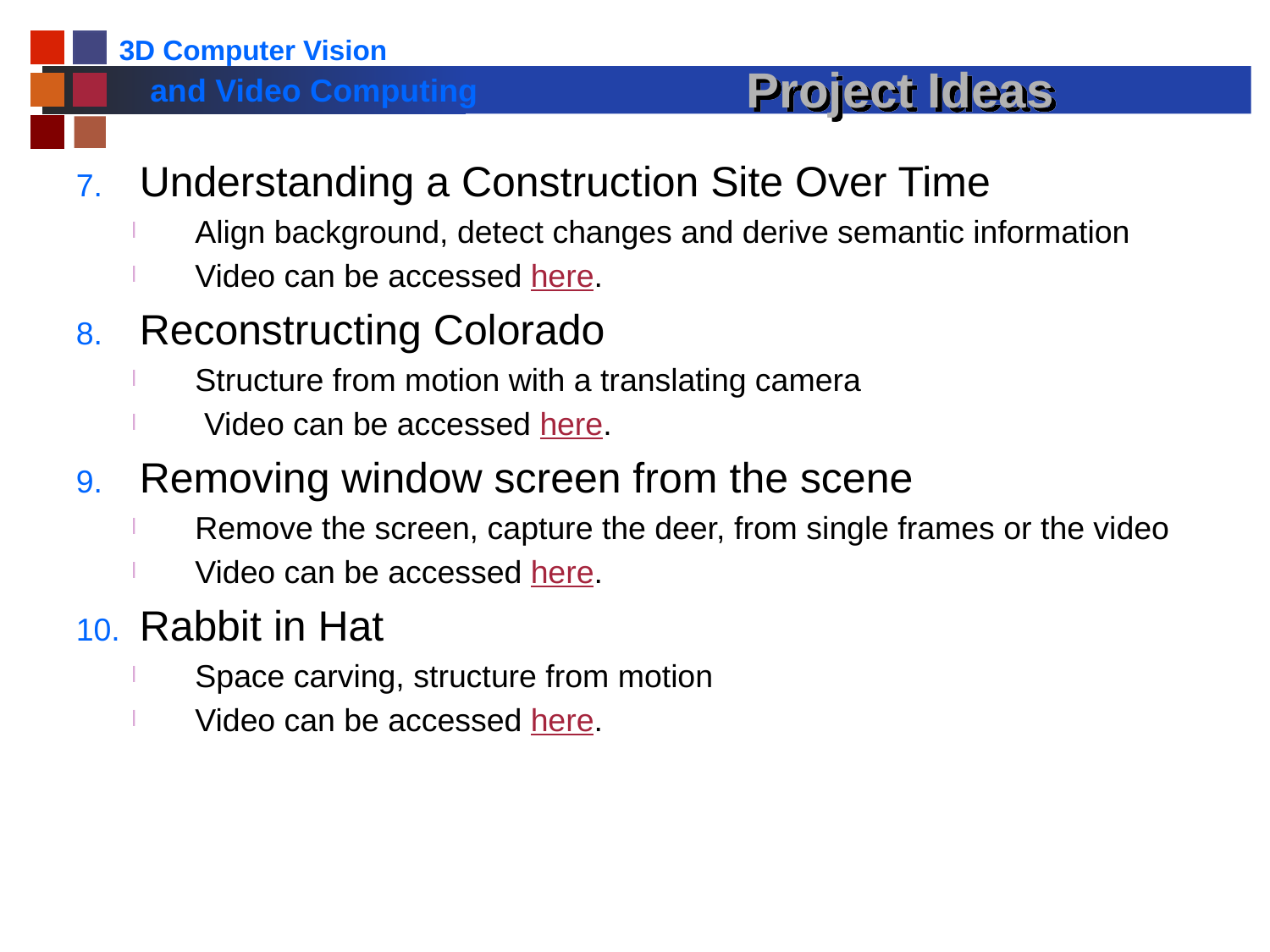

# Project Ideas
Understanding a Construction Site Over Time
Align background, detect changes and derive semantic information
Video can be accessed here.
Reconstructing Colorado
Structure from motion with a translating camera
 Video can be accessed here.
Removing window screen from the scene
Remove the screen, capture the deer, from single frames or the video
Video can be accessed here.
Rabbit in Hat
Space carving, structure from motion
Video can be accessed here.